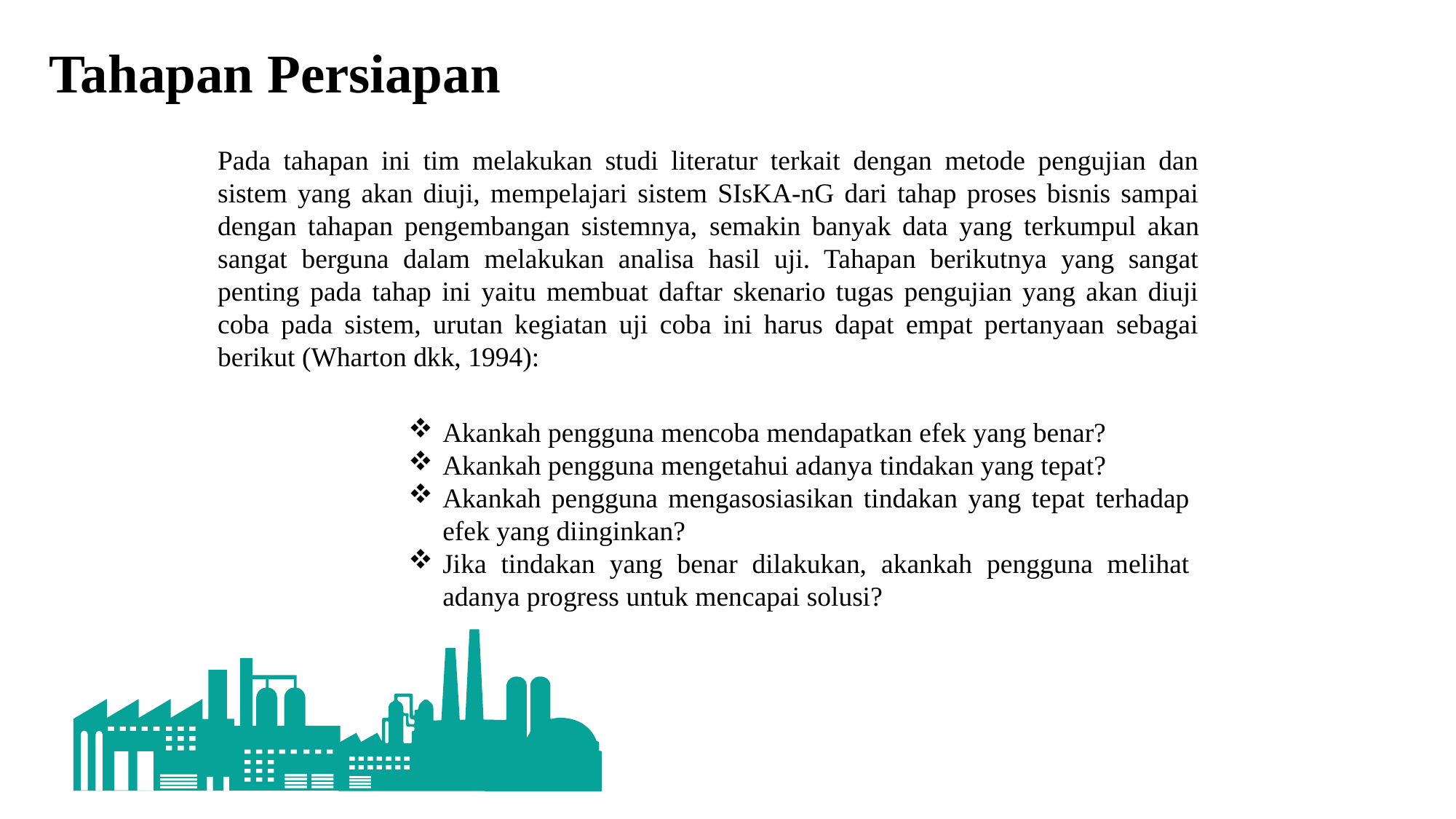

Tahapan Persiapan
Pada tahapan ini tim melakukan studi literatur terkait dengan metode pengujian dan sistem yang akan diuji, mempelajari sistem SIsKA-nG dari tahap proses bisnis sampai dengan tahapan pengembangan sistemnya, semakin banyak data yang terkumpul akan sangat berguna dalam melakukan analisa hasil uji. Tahapan berikutnya yang sangat penting pada tahap ini yaitu membuat daftar skenario tugas pengujian yang akan diuji coba pada sistem, urutan kegiatan uji coba ini harus dapat empat pertanyaan sebagai berikut (Wharton dkk, 1994):
Akankah pengguna mencoba mendapatkan efek yang benar?
Akankah pengguna mengetahui adanya tindakan yang tepat?
Akankah pengguna mengasosiasikan tindakan yang tepat terhadap efek yang diinginkan?
Jika tindakan yang benar dilakukan, akankah pengguna melihat adanya progress untuk mencapai solusi?